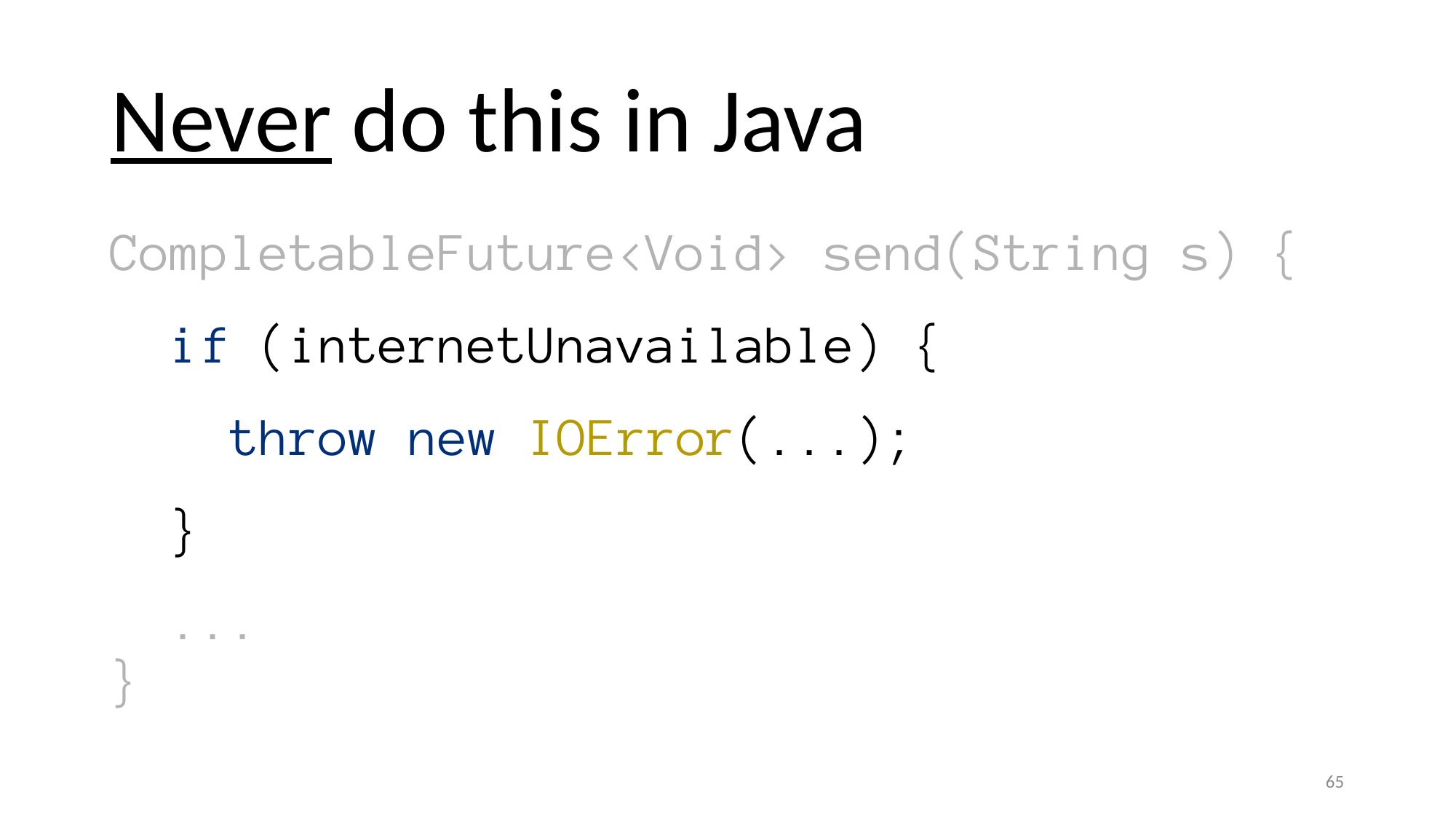

# Never do this in Java
CompletableFuture<Void> send(String s) {
  if (internetUnavailable) {
    throw new IOError(...);
  }
  ...
}
65